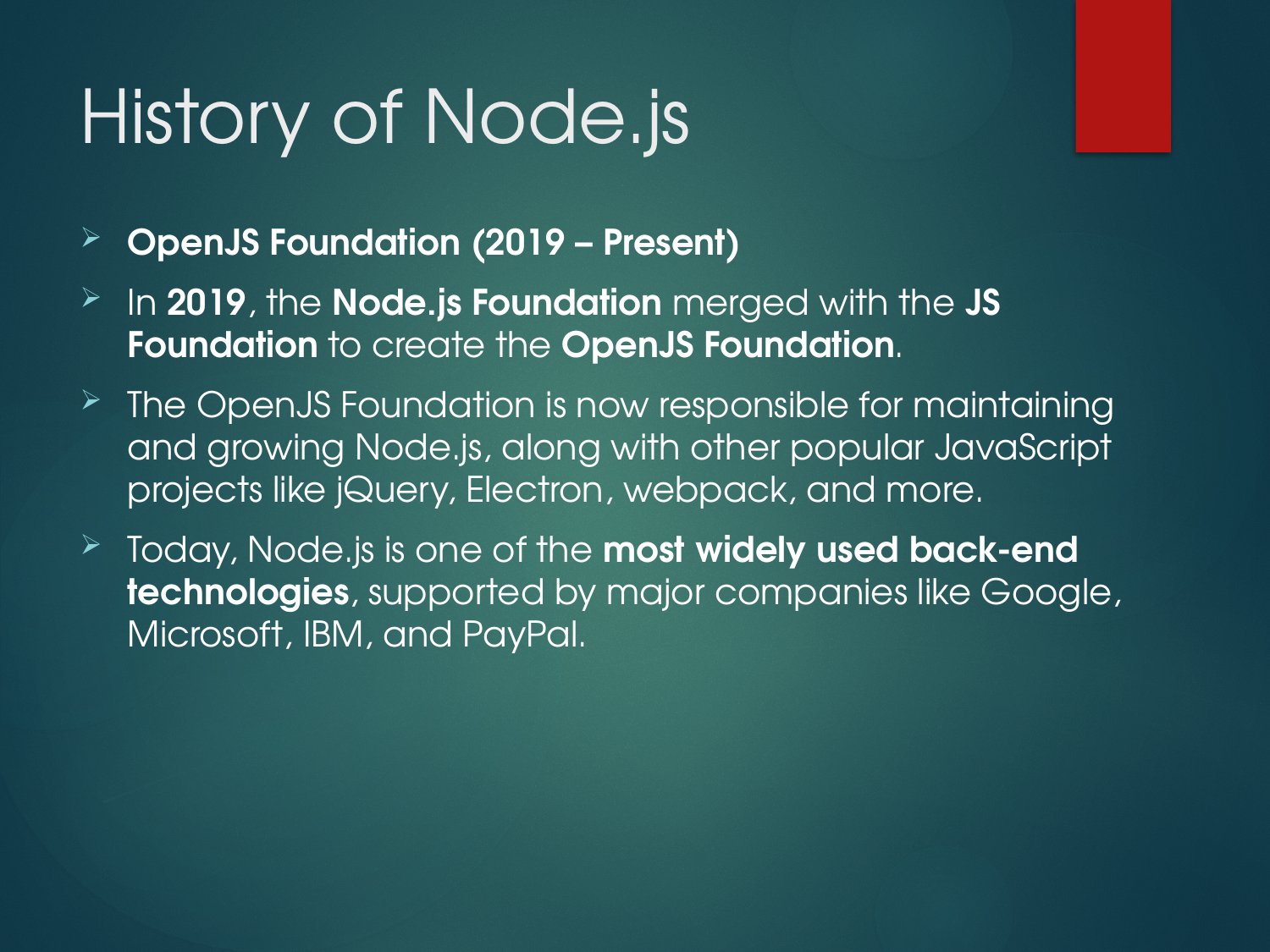

# History of Node.js
OpenJS Foundation (2019 – Present)
In 2019, the Node.js Foundation merged with the JS Foundation to create the OpenJS Foundation.
The OpenJS Foundation is now responsible for maintaining and growing Node.js, along with other popular JavaScript projects like jQuery, Electron, webpack, and more.
Today, Node.js is one of the most widely used back-end technologies, supported by major companies like Google, Microsoft, IBM, and PayPal.